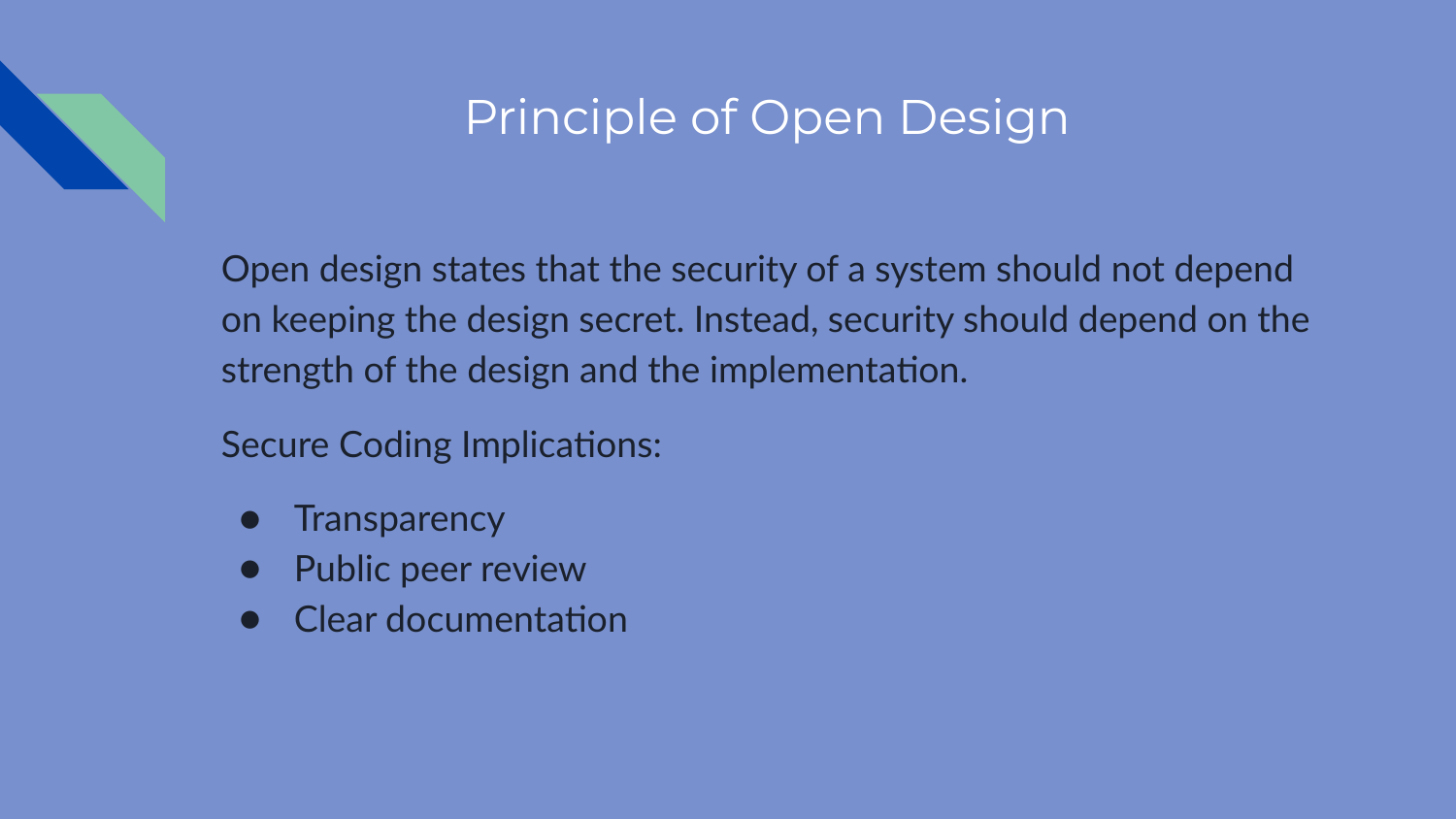

# Principle of Open Design

Open design states that the security of a system should not depend on keeping the design secret. Instead, security should depend on the strength of the design and the implementation.
Secure Coding Implications:
Transparency
Public peer review
Clear documentation